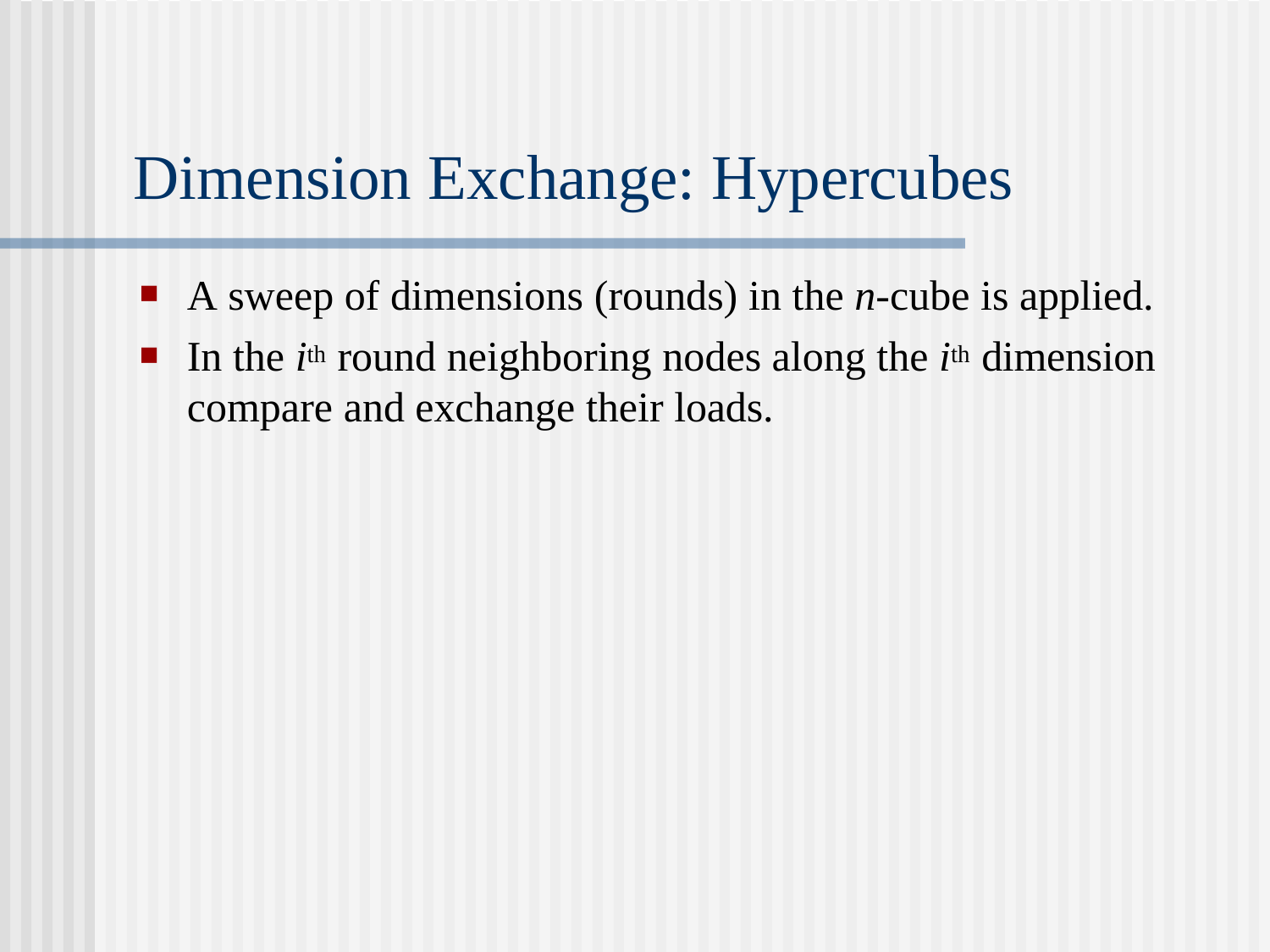

# Dimension Exchange: Hypercubes
A sweep of dimensions (rounds) in the n-cube is applied.
In the ith round neighboring nodes along the ith dimension compare and exchange their loads.